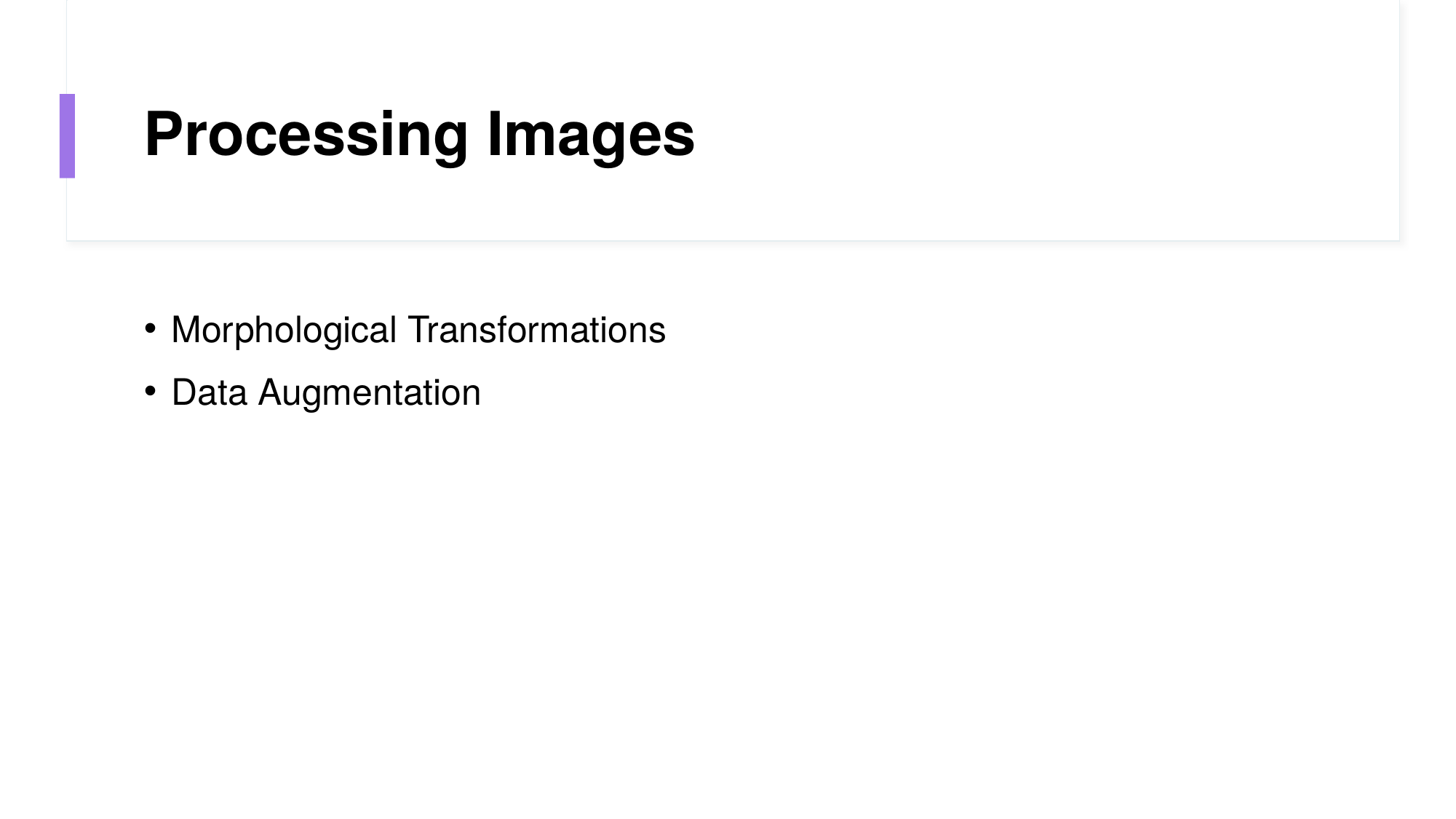

# Processing Images
Morphological Transformations
Data Augmentation